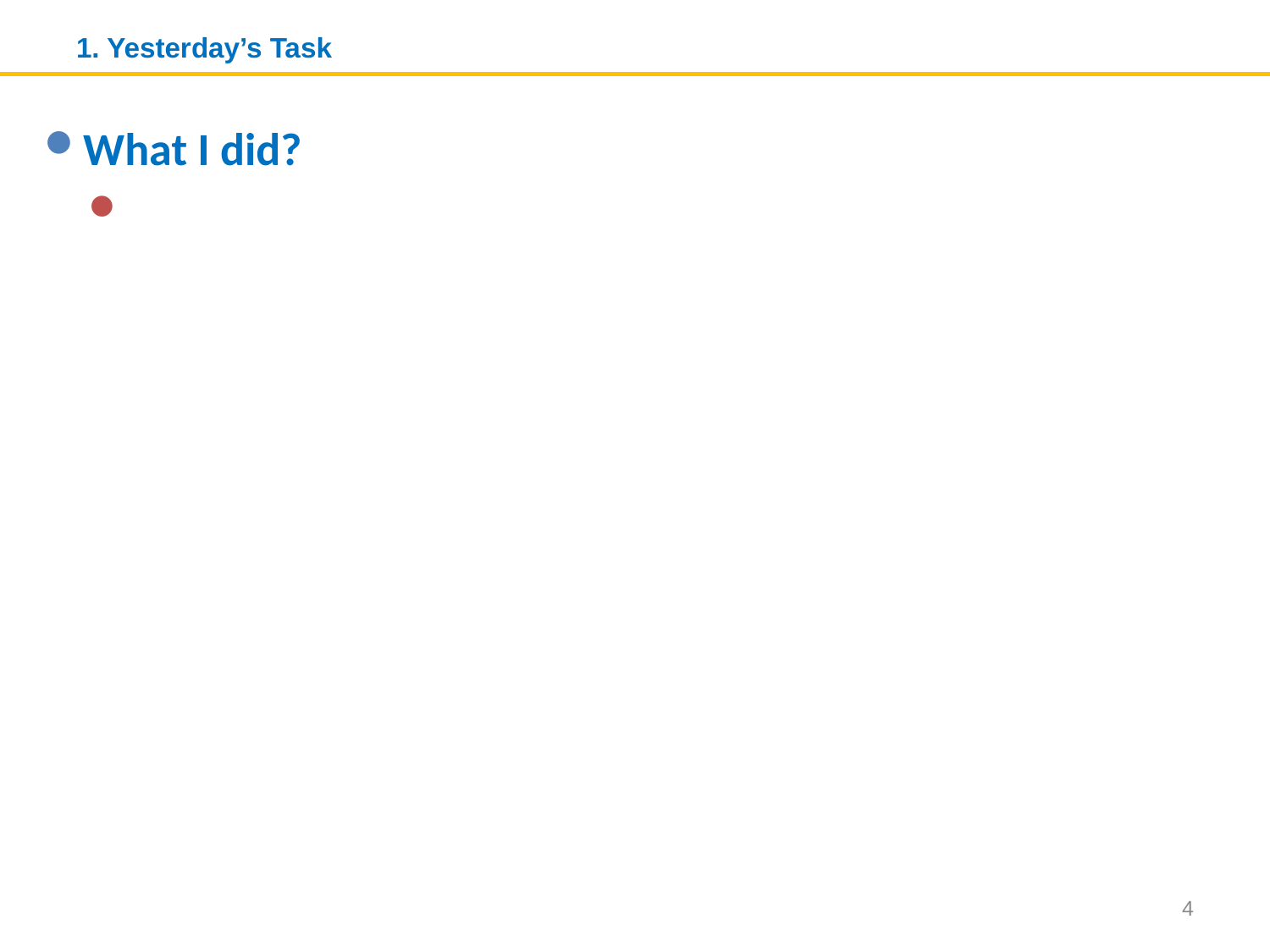

# 1. Yesterday’s Task
What I did?

4